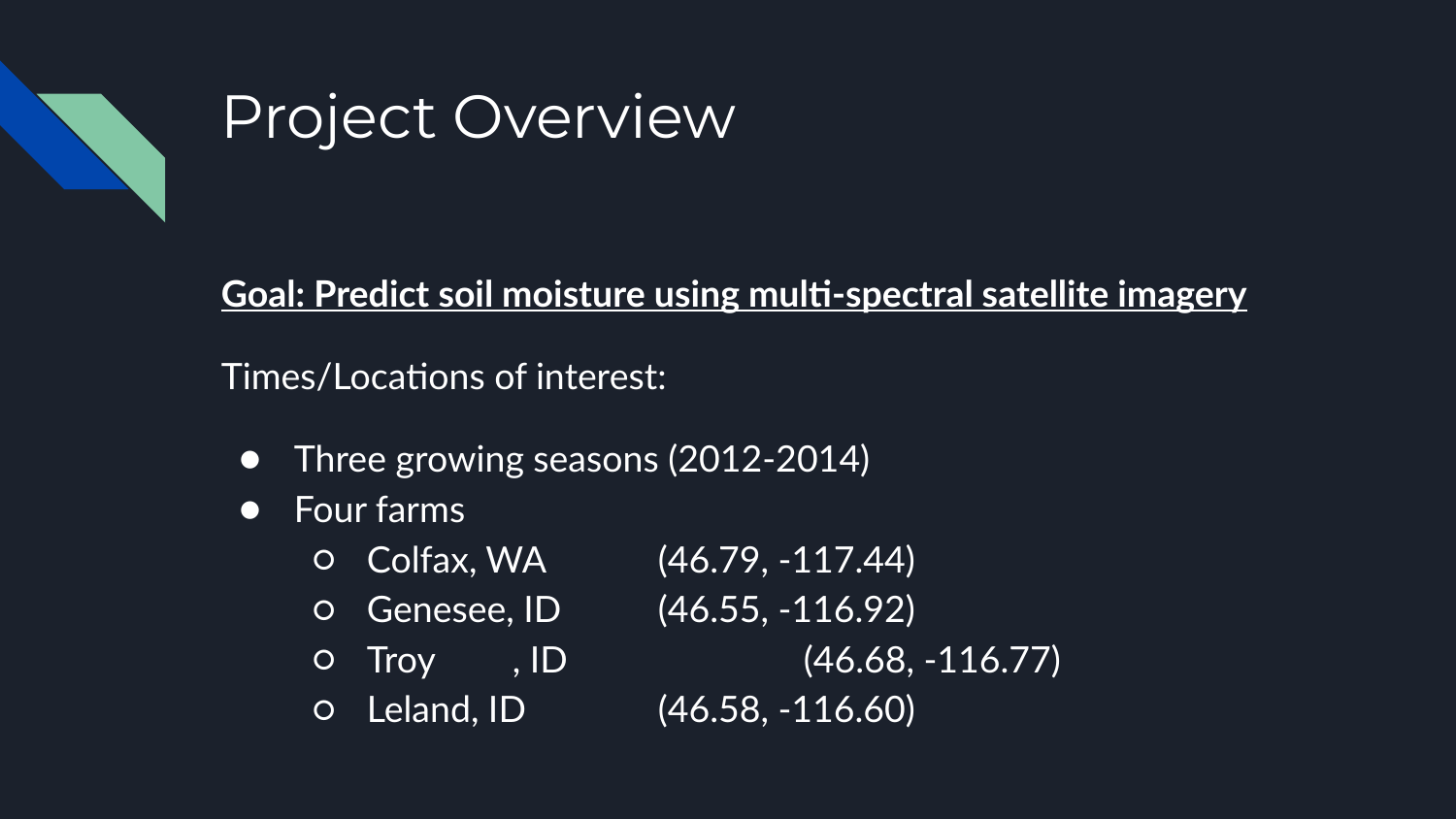

# Project Overview
Goal: Predict soil moisture using multi-spectral satellite imagery
Times/Locations of interest:
Three growing seasons (2012-2014)
Four farms
Colfax, WA	(46.79, -117.44)
Genesee, ID 	(46.55, -116.92)
Troy	, ID		(46.68, -116.77)
Leland, ID	(46.58, -116.60)